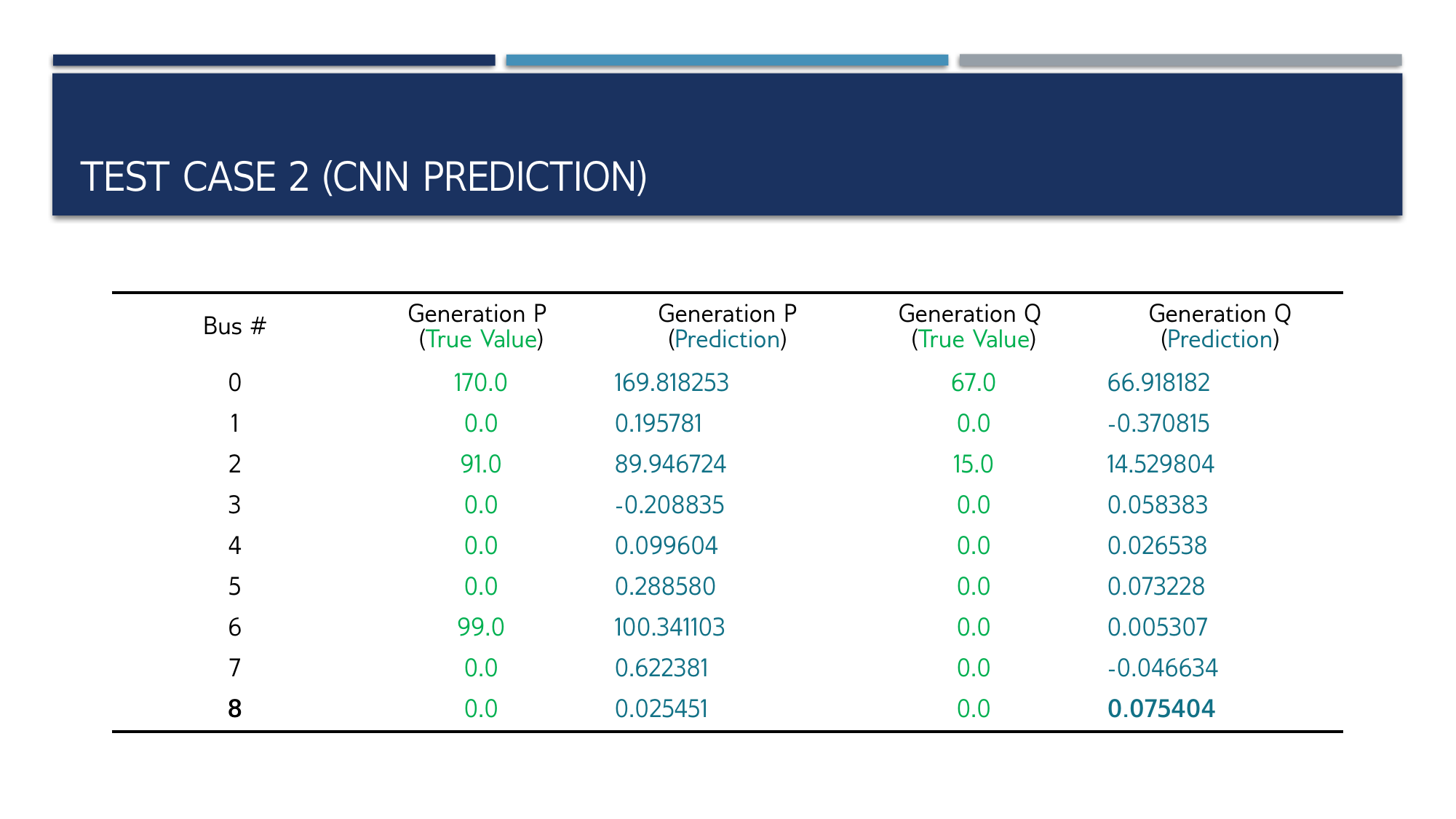

# Test Case 2 (CNN prediction)
| Bus # | Generation P (True Value) | Generation P (Prediction) | Generation Q (True Value) | Generation Q (Prediction) |
| --- | --- | --- | --- | --- |
| 0 | 170.0 | 169.818253 | 67.0 | 66.918182 |
| 1 | 0.0 | 0.195781 | 0.0 | -0.370815 |
| 2 | 91.0 | 89.946724 | 15.0 | 14.529804 |
| 3 | 0.0 | -0.208835 | 0.0 | 0.058383 |
| 4 | 0.0 | 0.099604 | 0.0 | 0.026538 |
| 5 | 0.0 | 0.288580 | 0.0 | 0.073228 |
| 6 | 99.0 | 100.341103 | 0.0 | 0.005307 |
| 7 | 0.0 | 0.622381 | 0.0 | -0.046634 |
| 8 | 0.0 | 0.025451 | 0.0 | 0.075404 |